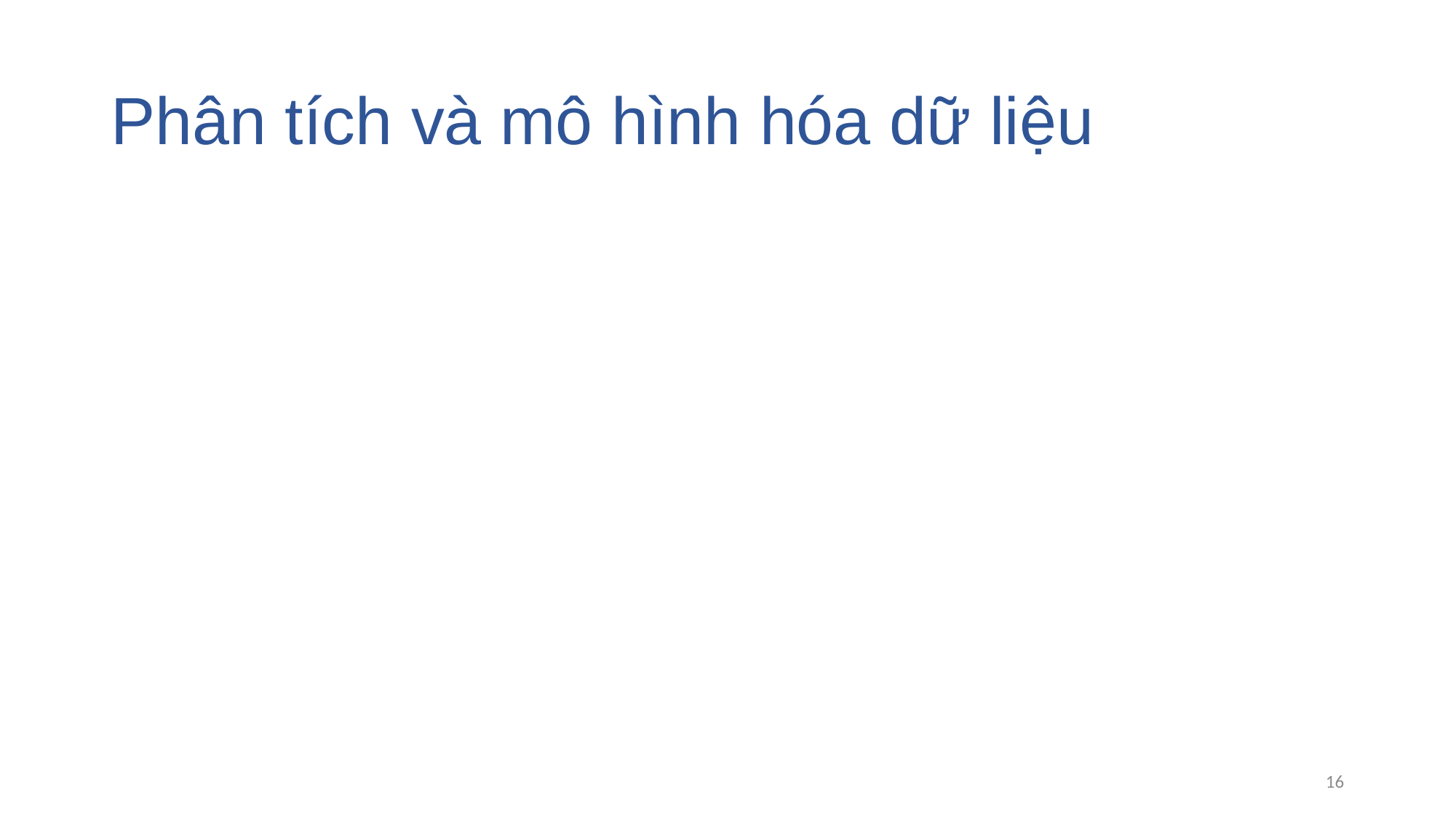

# Phân tích và mô hình hóa dữ liệu

16